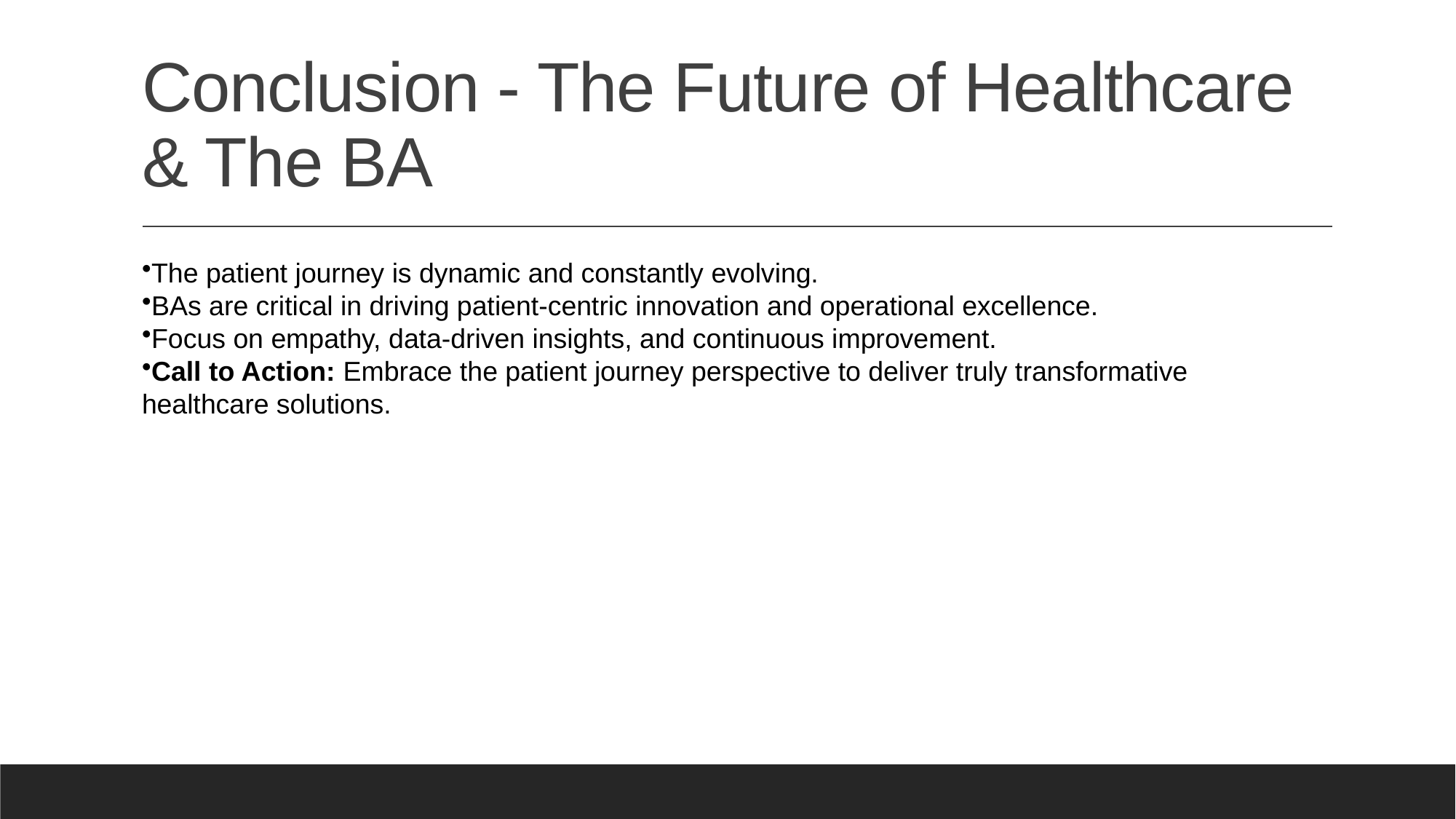

# Conclusion - The Future of Healthcare & The BA
The patient journey is dynamic and constantly evolving.
BAs are critical in driving patient-centric innovation and operational excellence.
Focus on empathy, data-driven insights, and continuous improvement.
Call to Action: Embrace the patient journey perspective to deliver truly transformative healthcare solutions.